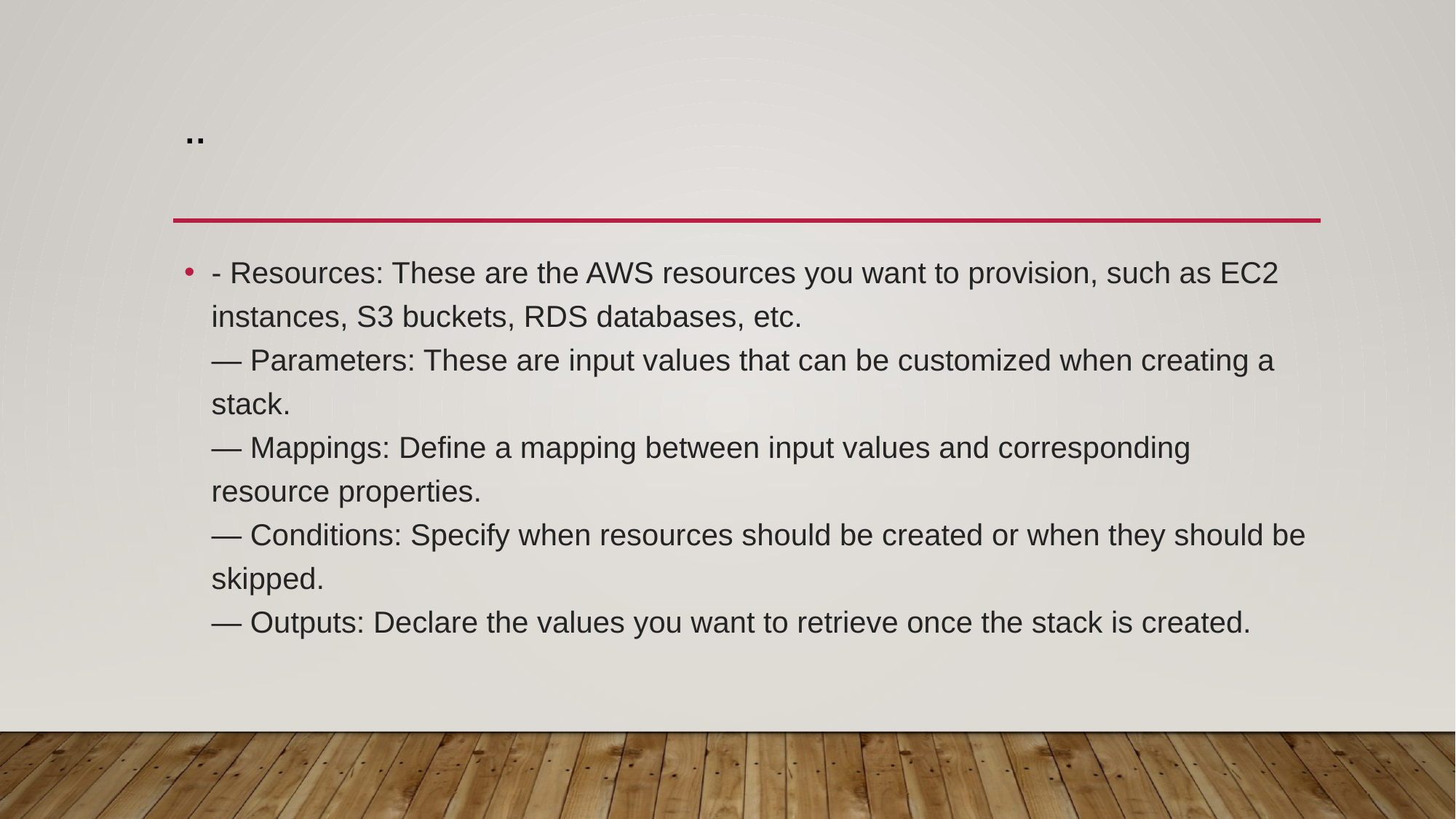

# ..
- Resources: These are the AWS resources you want to provision, such as EC2 instances, S3 buckets, RDS databases, etc.
— Parameters: These are input values that can be customized when creating a stack.
— Mappings: Define a mapping between input values and corresponding resource properties.
— Conditions: Specify when resources should be created or when they should be skipped.
— Outputs: Declare the values you want to retrieve once the stack is created.